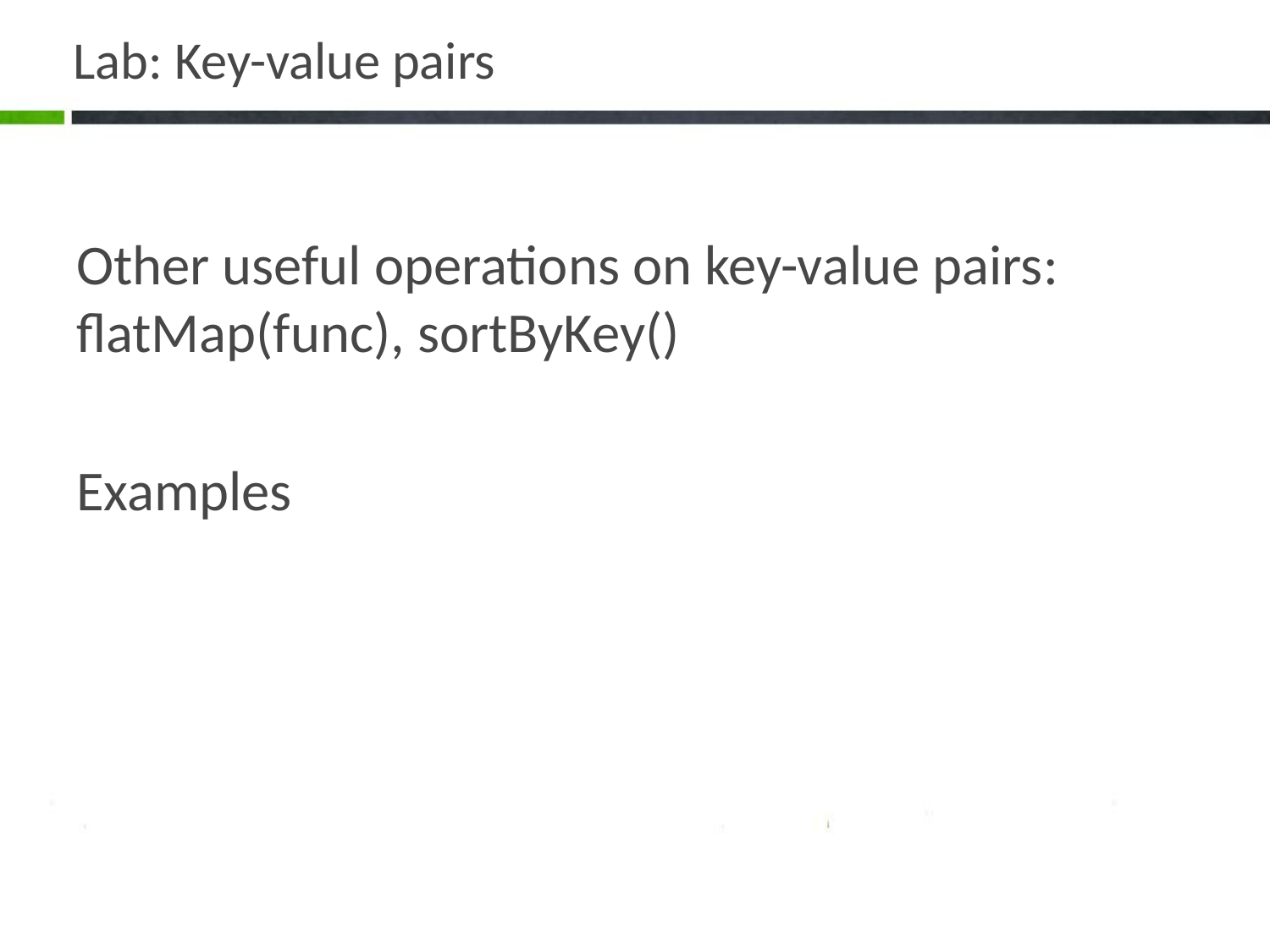

# Lab: Key-value pairs
Other useful operations on key-value pairs:
flatMap(func), sortByKey()

Examples